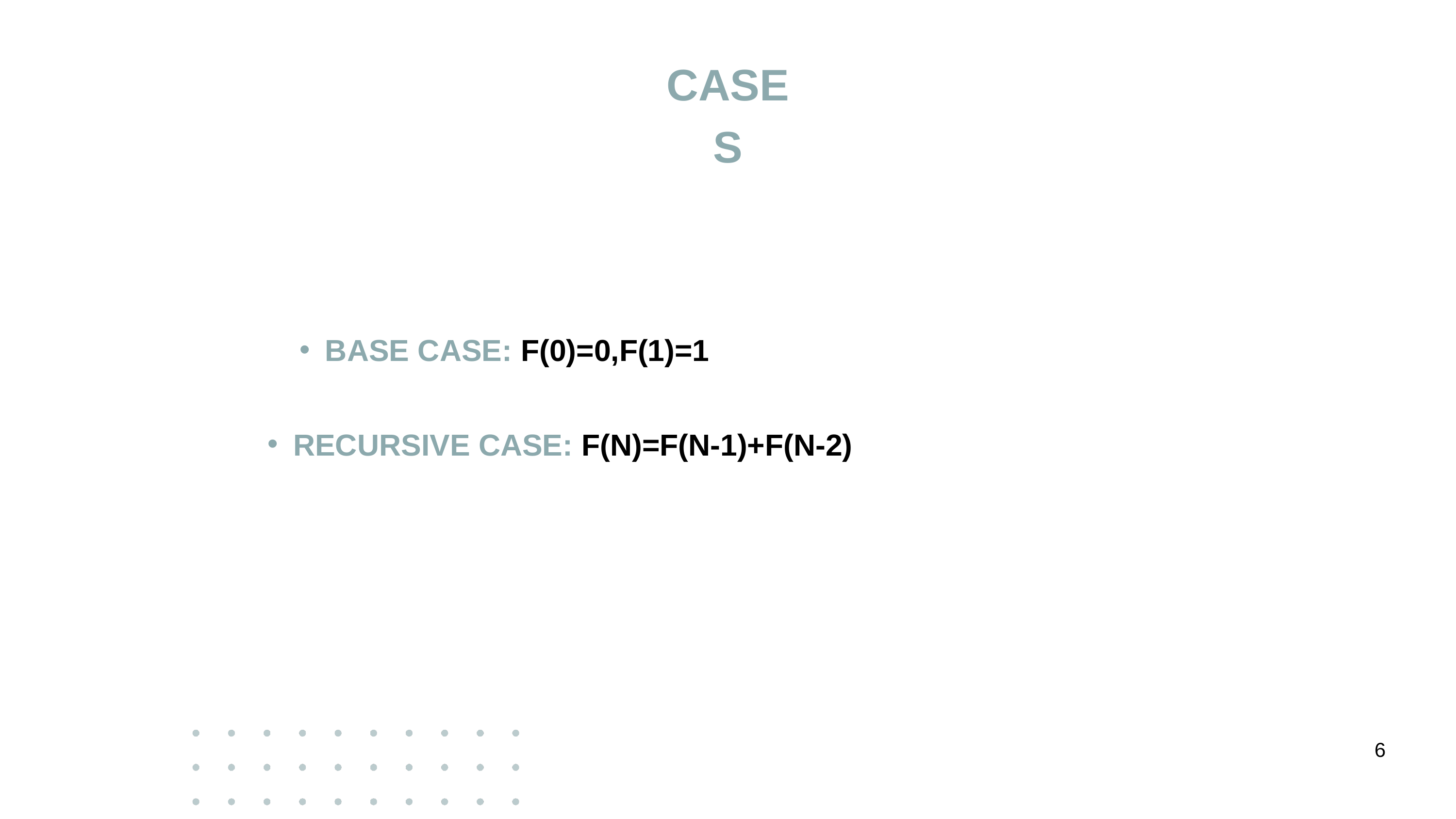

CASES
BASE CASE: F(0)=0,F(1)=1
RECURSIVE CASE: F(N)=F(N-1)+F(N-2)

6